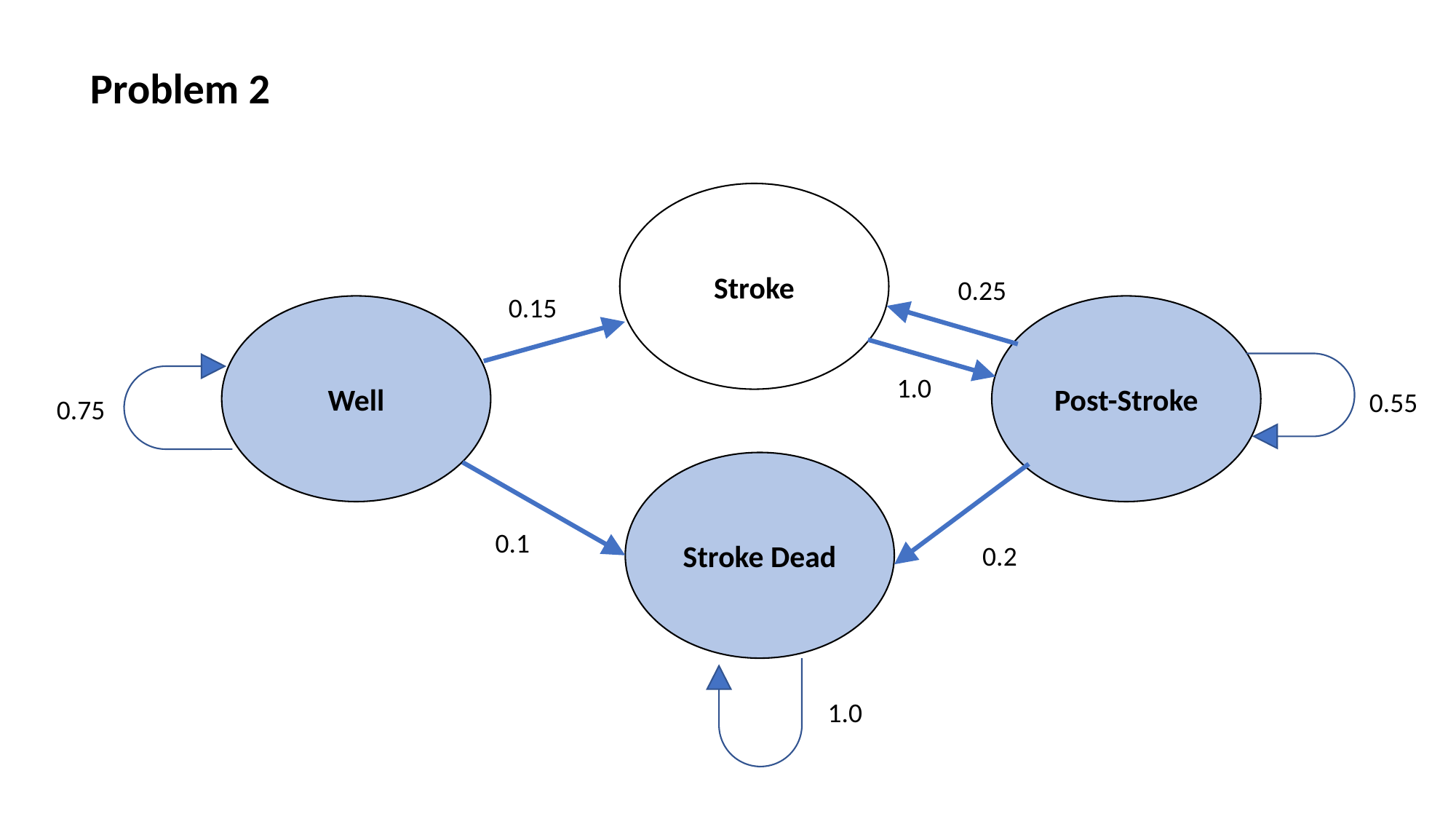

Problem 2
Stroke
0.25
0.15
Well
Post-Stroke

1.0
0.55
0.75
Stroke Dead
0.1
0.2

1.0